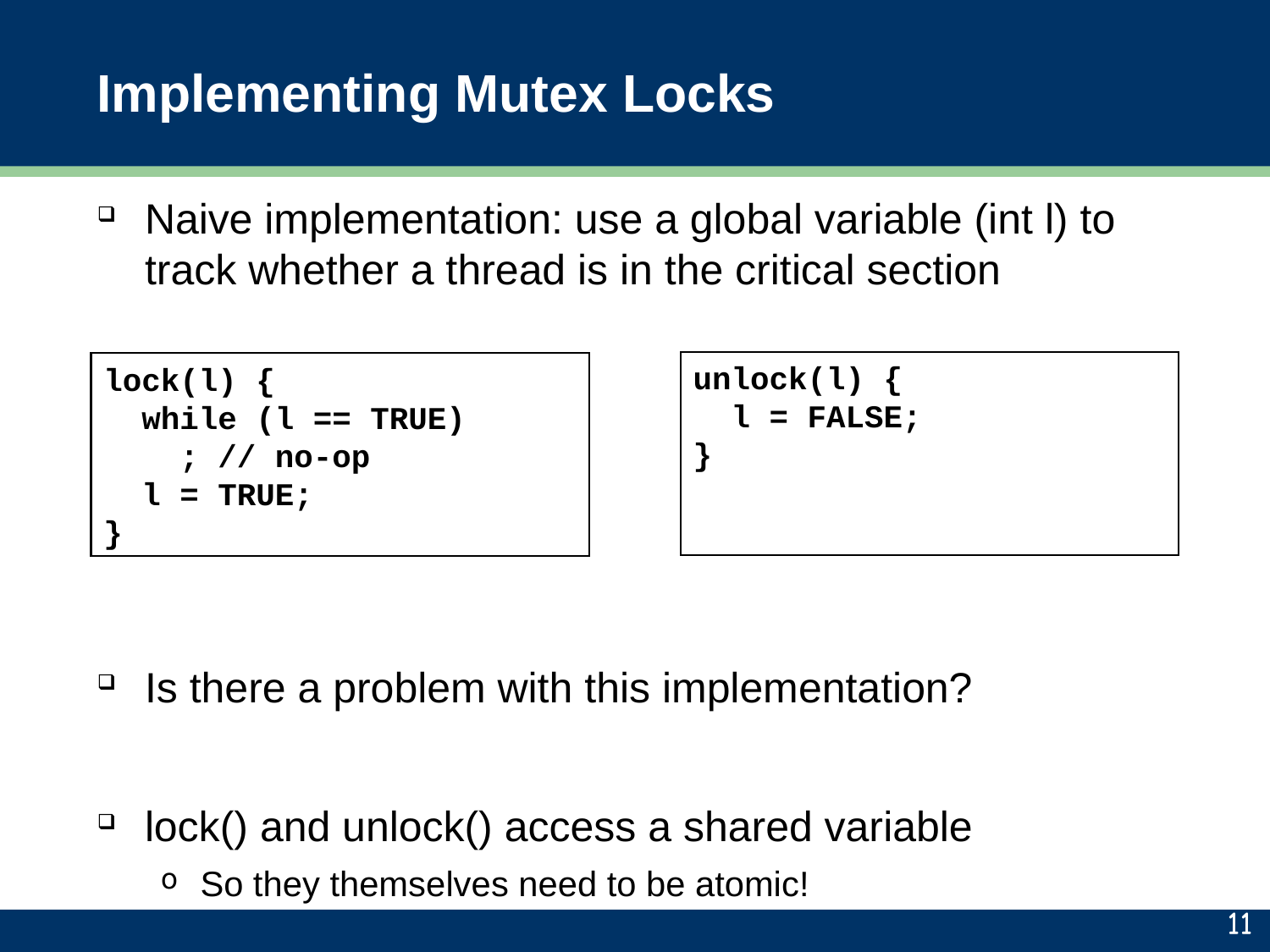

# Implementing Mutex Locks
Naive implementation: use a global variable (int l) to track whether a thread is in the critical section

Is there a problem with this implementation?

lock() and unlock() access a shared variable
So they themselves need to be atomic!
unlock(l) {
  l = FALSE;
}

lock(l) {
  while (l == TRUE)
    ; // no-op
  l = TRUE;
}
11